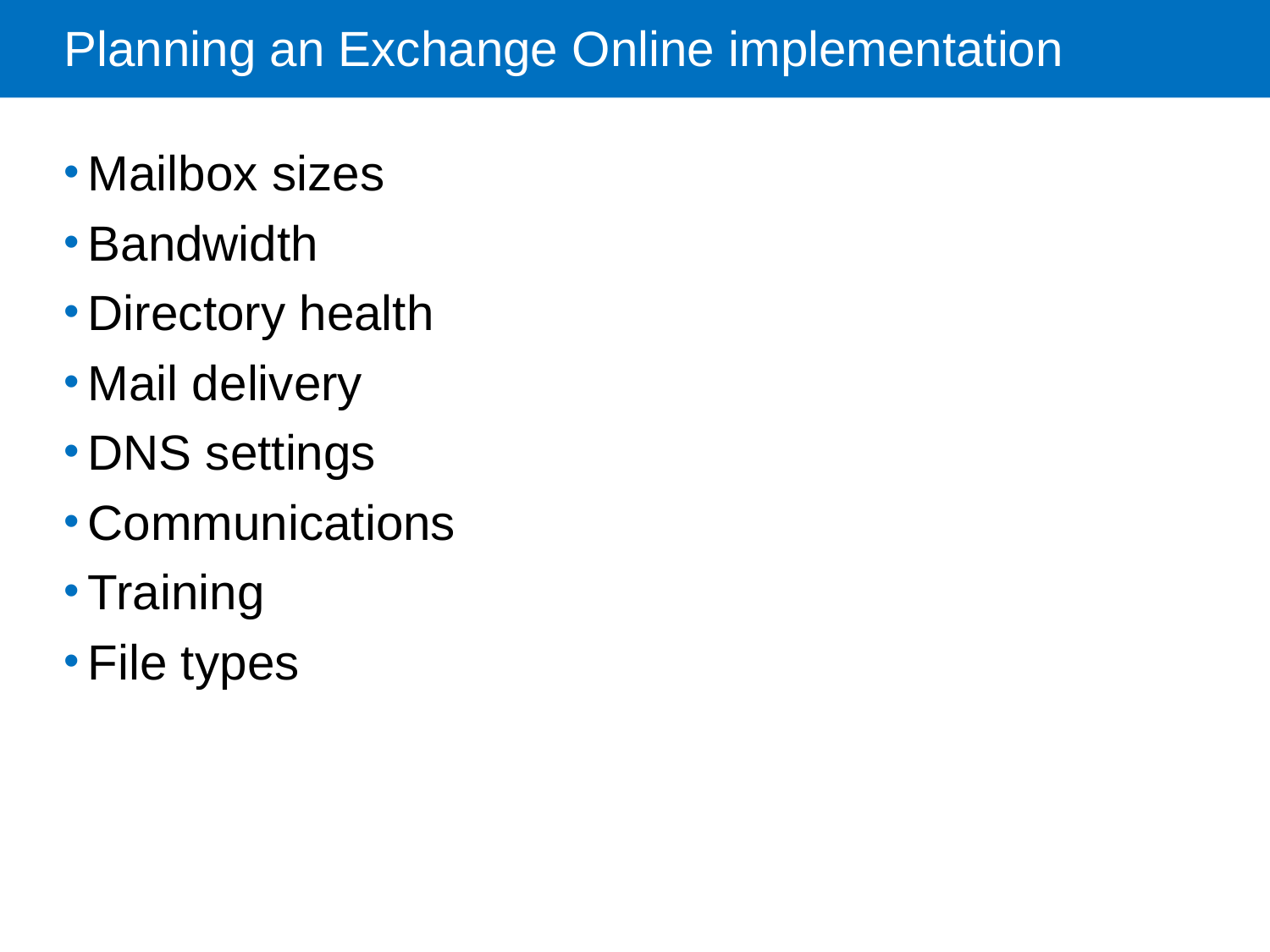

# Planning an Exchange Online implementation
Mailbox sizes
Bandwidth
Directory health
Mail delivery
DNS settings
Communications
Training
File types